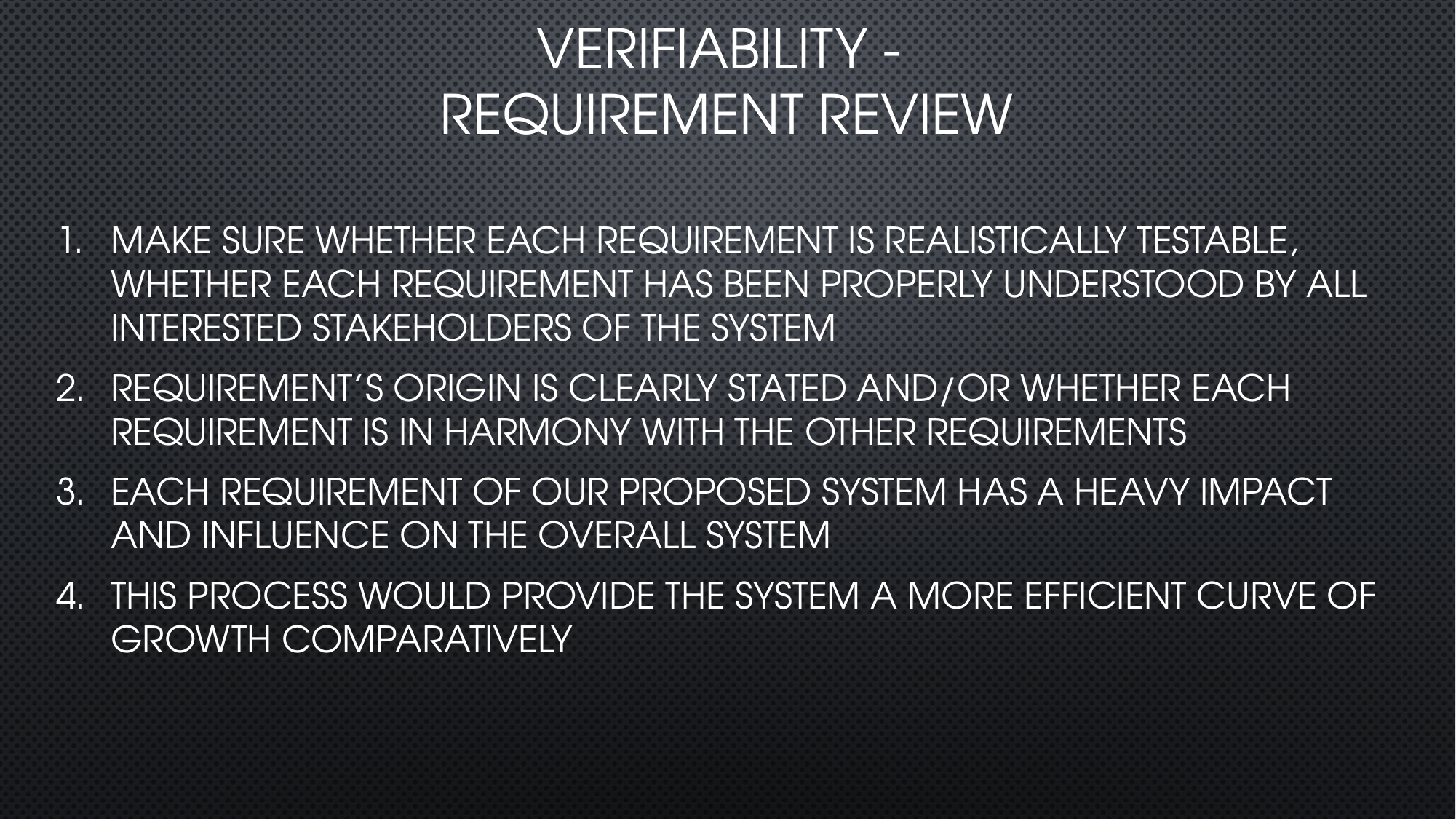

# Verifiability - requirement review
Make sure whether each requirement is realistically testable, whether each requirement has been properly understood by all interested stakeholders of the system
requirement’s origin is clearly stated and/or whether each requirement is in harmony with the other requirements
Each requirement of our proposed system has a heavy impact and influence on the overall system
this process would provide the system a more efficient curve of growth comparatively